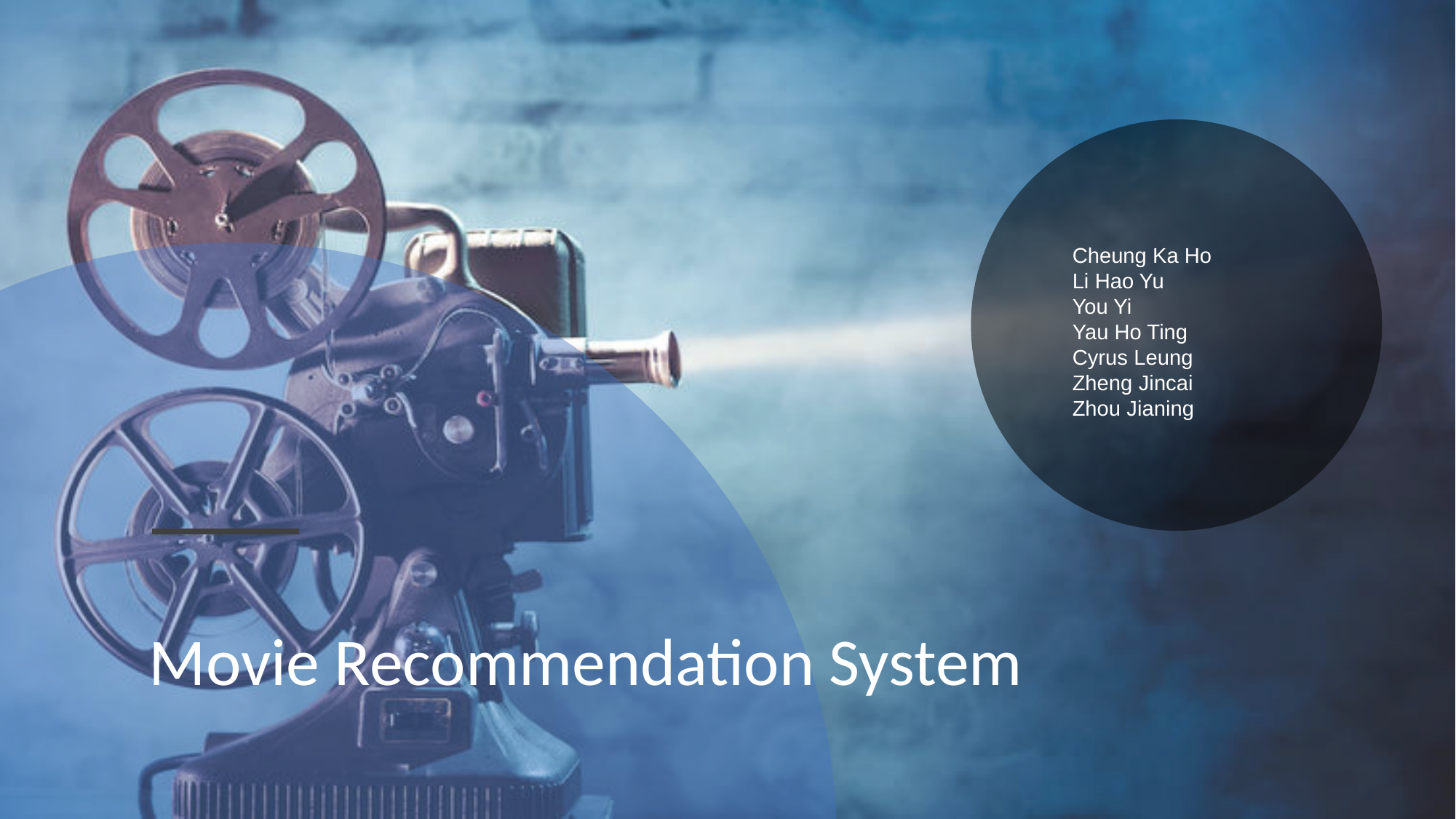

Cheung Ka Ho
Li Hao Yu
You Yi
Yau Ho Ting
Cyrus Leung
Zheng Jincai
Zhou Jianing

Movie Recommendation System